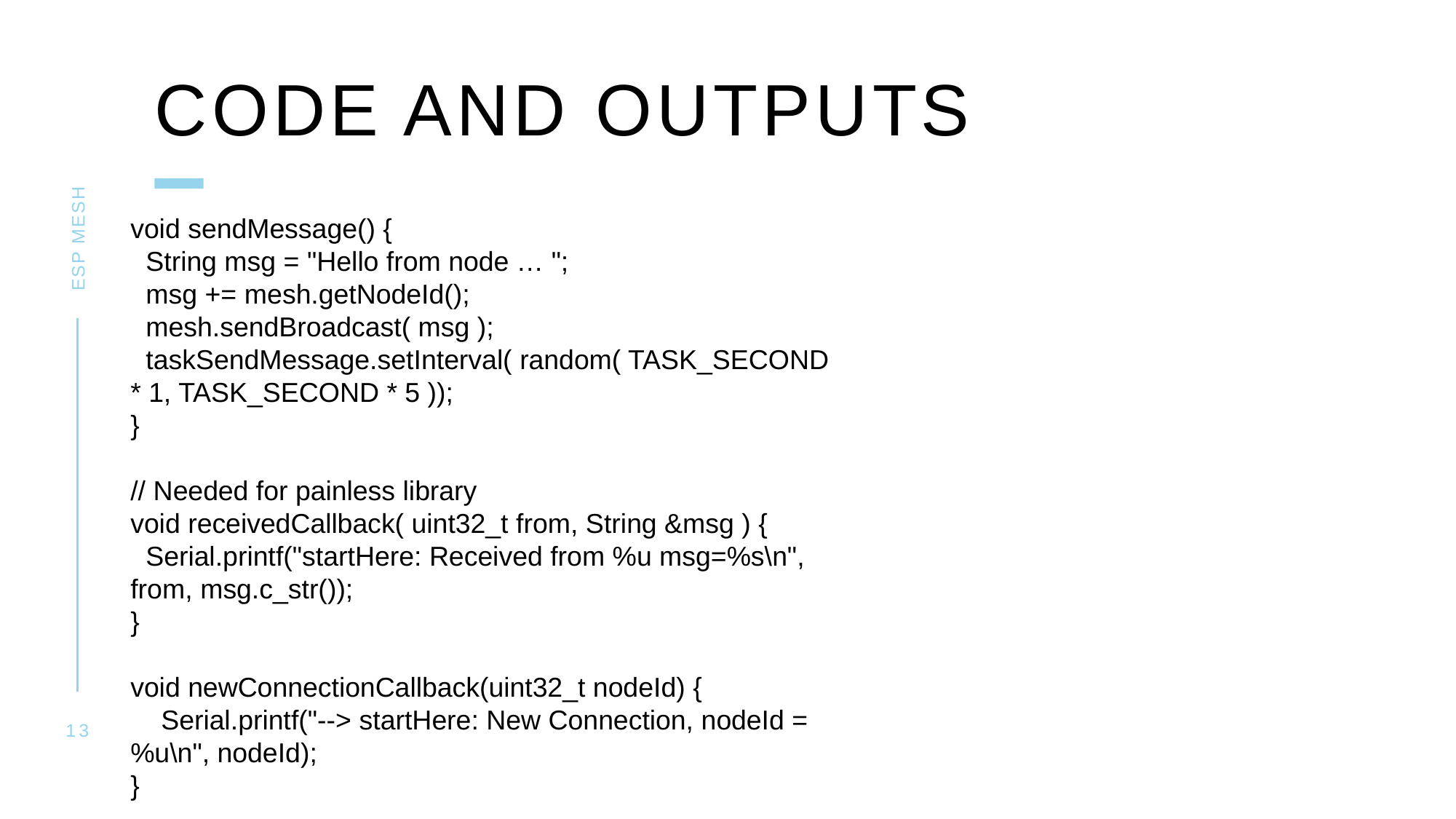

# Code and outputs
Esp mesh
void sendMessage() {
  String msg = "Hello from node … ";
  msg += mesh.getNodeId();
  mesh.sendBroadcast( msg );
  taskSendMessage.setInterval( random( TASK_SECOND * 1, TASK_SECOND * 5 ));
}

// Needed for painless library
void receivedCallback( uint32_t from, String &msg ) {
  Serial.printf("startHere: Received from %u msg=%s\n", from, msg.c_str());
}

void newConnectionCallback(uint32_t nodeId) {
    Serial.printf("--> startHere: New Connection, nodeId = %u\n", nodeId);
}
13